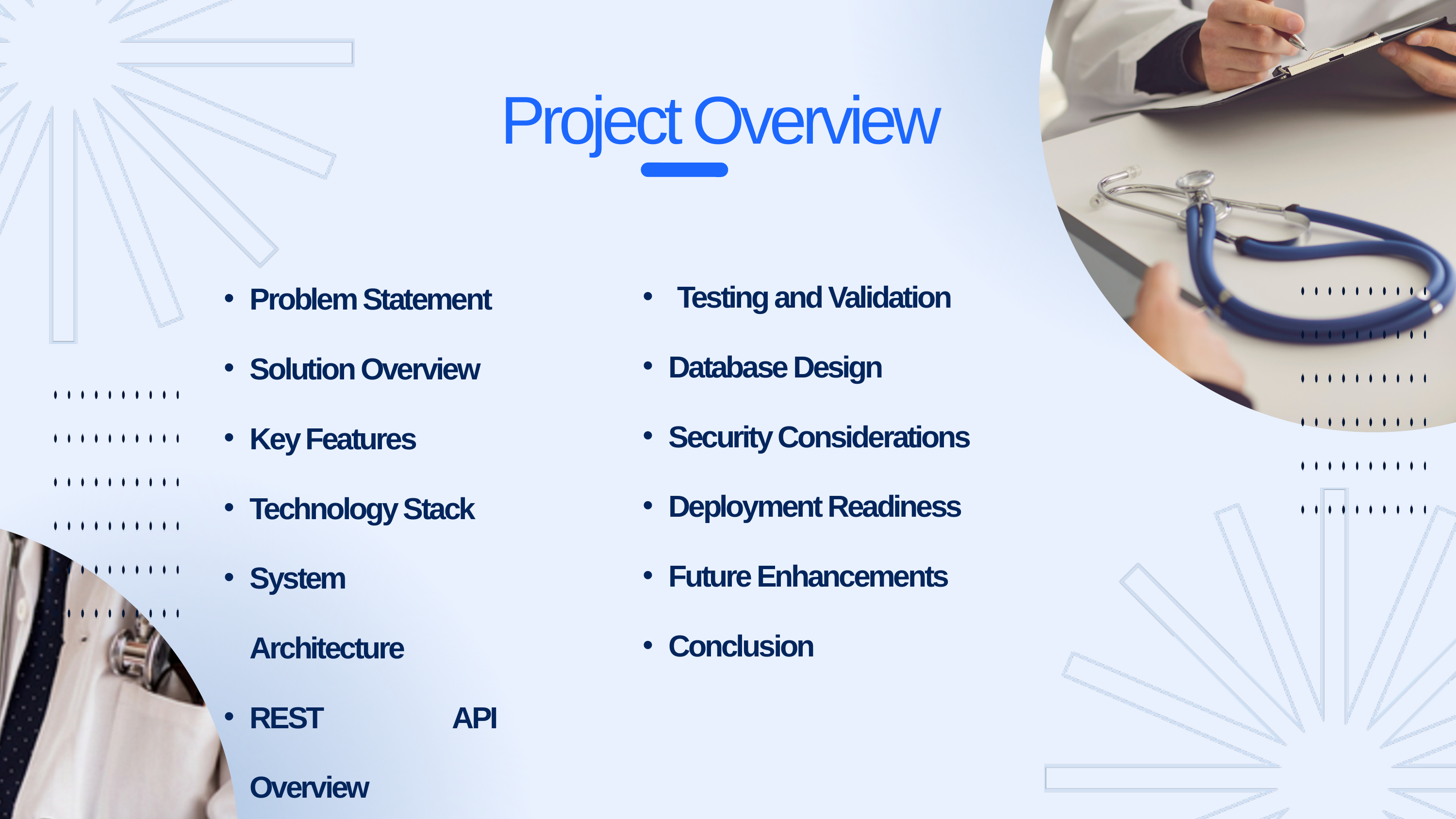

Project Overview

 Testing and Validation
Database Design
Security Considerations
Deployment Readiness
Future Enhancements
Conclusion
Problem Statement
Solution Overview
Key Features
Technology Stack
System Architecture
REST API Overview